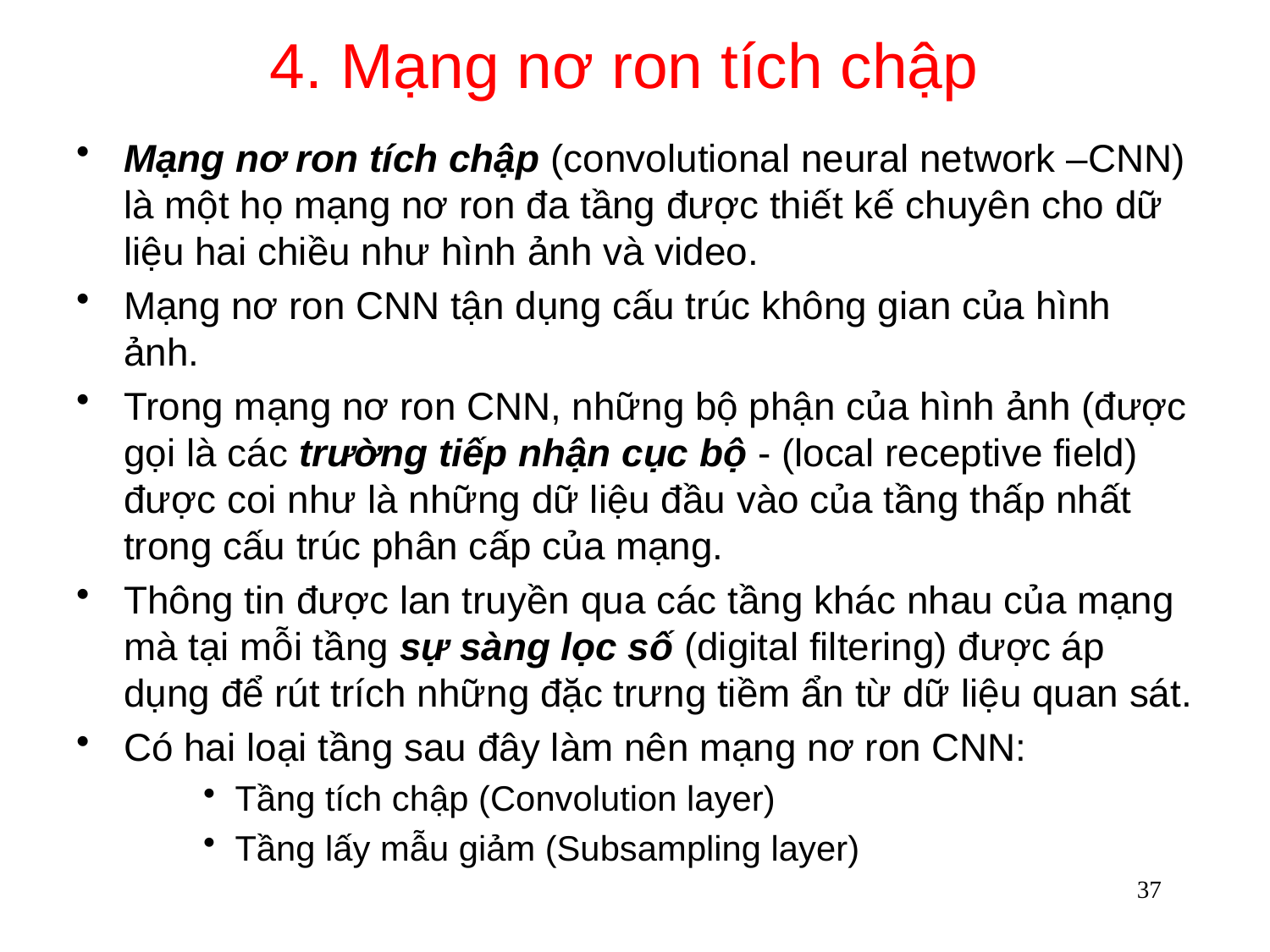

# 4. Mạng nơ ron tích chập
Mạng nơ ron tích chập (convolutional neural network –CNN) là một họ mạng nơ ron đa tầng được thiết kế chuyên cho dữ liệu hai chiều như hình ảnh và video.
Mạng nơ ron CNN tận dụng cấu trúc không gian của hình ảnh.
Trong mạng nơ ron CNN, những bộ phận của hình ảnh (được gọi là các trường tiếp nhận cục bộ - (local receptive field) được coi như là những dữ liệu đầu vào của tầng thấp nhất trong cấu trúc phân cấp của mạng.
Thông tin được lan truyền qua các tầng khác nhau của mạng mà tại mỗi tầng sự sàng lọc số (digital filtering) được áp dụng để rút trích những đặc trưng tiềm ẩn từ dữ liệu quan sát.
Có hai loại tầng sau đây làm nên mạng nơ ron CNN:
Tầng tích chập (Convolution layer)
Tầng lấy mẫu giảm (Subsampling layer)
37